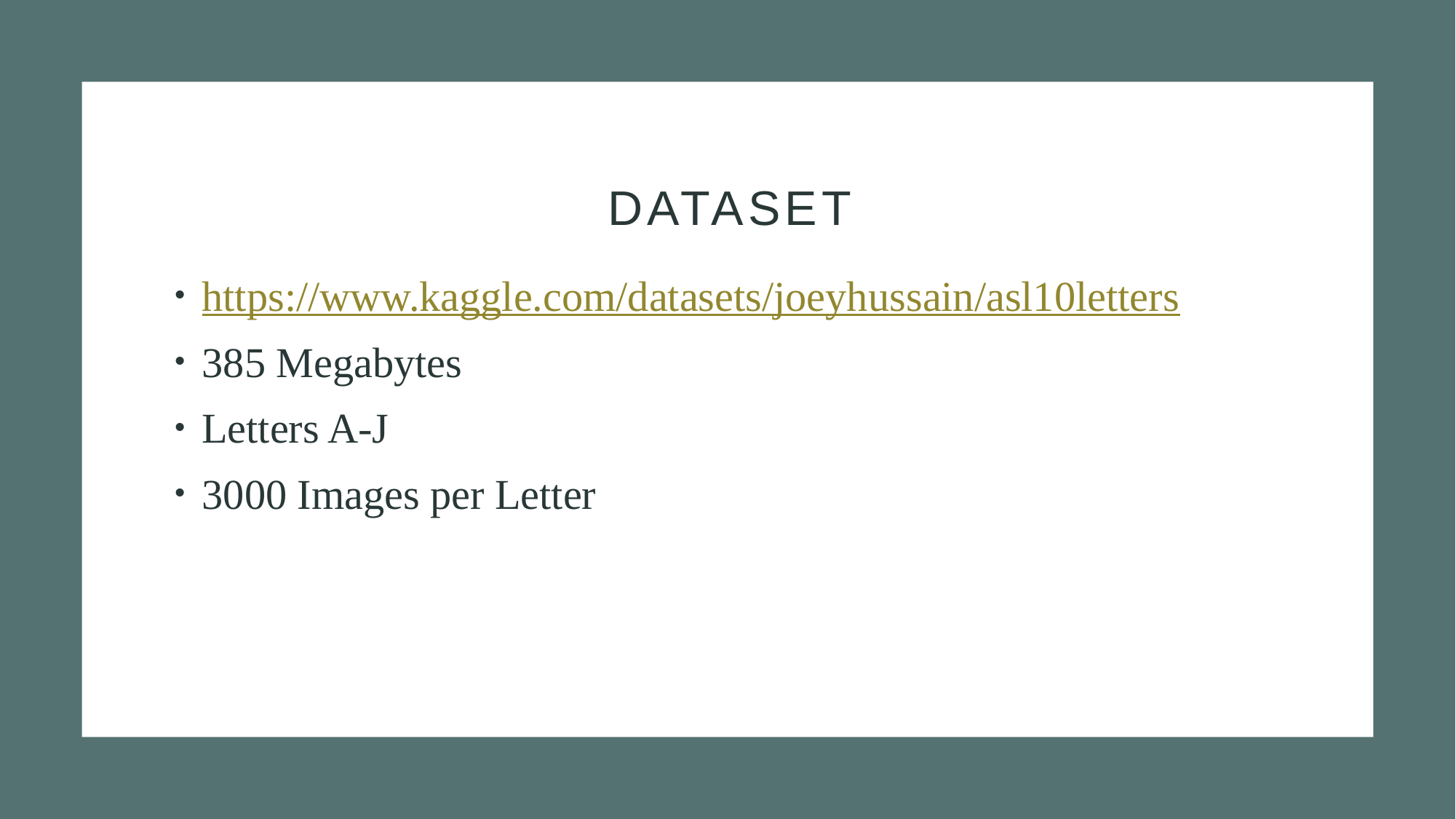

# Dataset
https://www.kaggle.com/datasets/joeyhussain/asl10letters
385 Megabytes
Letters A-J
3000 Images per Letter